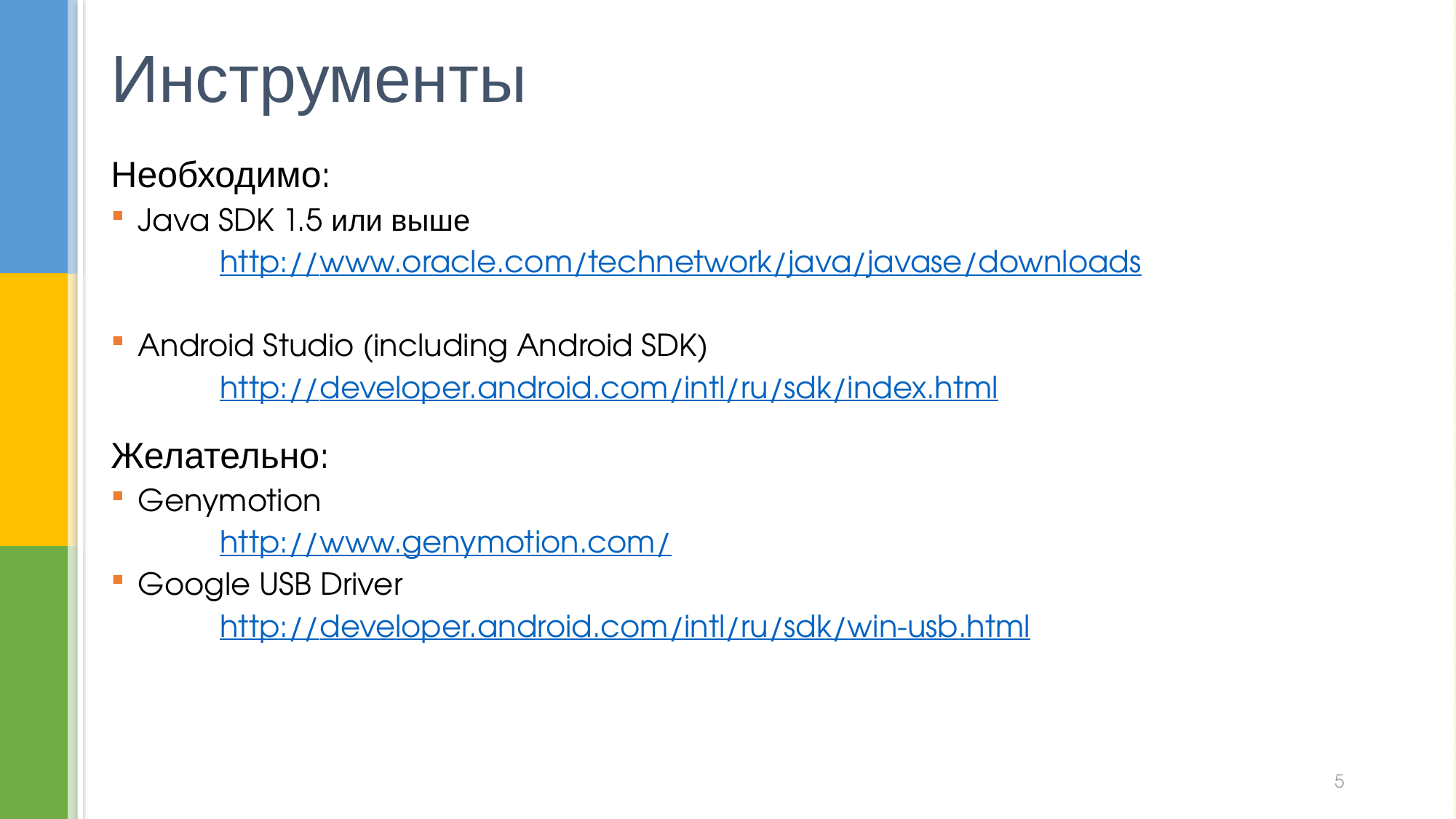

# Инструменты
Необходимо:
Java SDK 1.5 или выше
	http://www.oracle.com/technetwork/java/javase/downloads

Android Studio (including Android SDK)
	http://developer.android.com/intl/ru/sdk/index.html

Желательно:
Genymotion
	http://www.genymotion.com/
Google USB Driver
	http://developer.android.com/intl/ru/sdk/win-usb.html

5